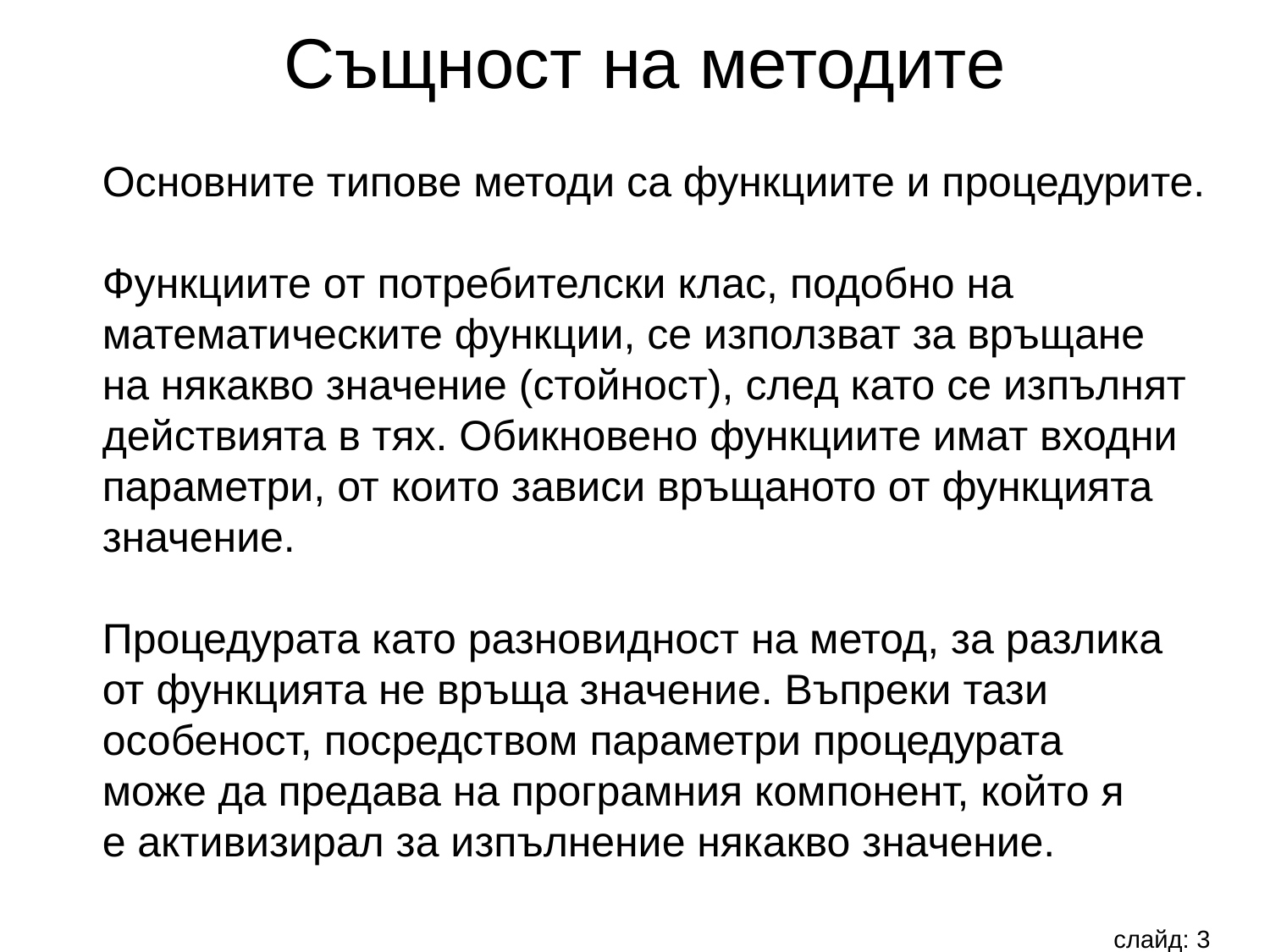

Същност на методите
Основните типове методи са функциите и процедурите.

Функциите от потребителски клас, подобно на
математическите функции, се използват за връщане
на някакво значение (стойност), след като се изпълнят
действията в тях. Обикновено функциите имат входни
параметри, от които зависи връщаното от функцията
значение.

Процедурата като разновидност на метод, за разлика
от функцията не връща значение. Въпреки тази
особеност, посредством параметри процедурата
може да предава на програмния компонент, който я
е активизирал за изпълнение някакво значение.